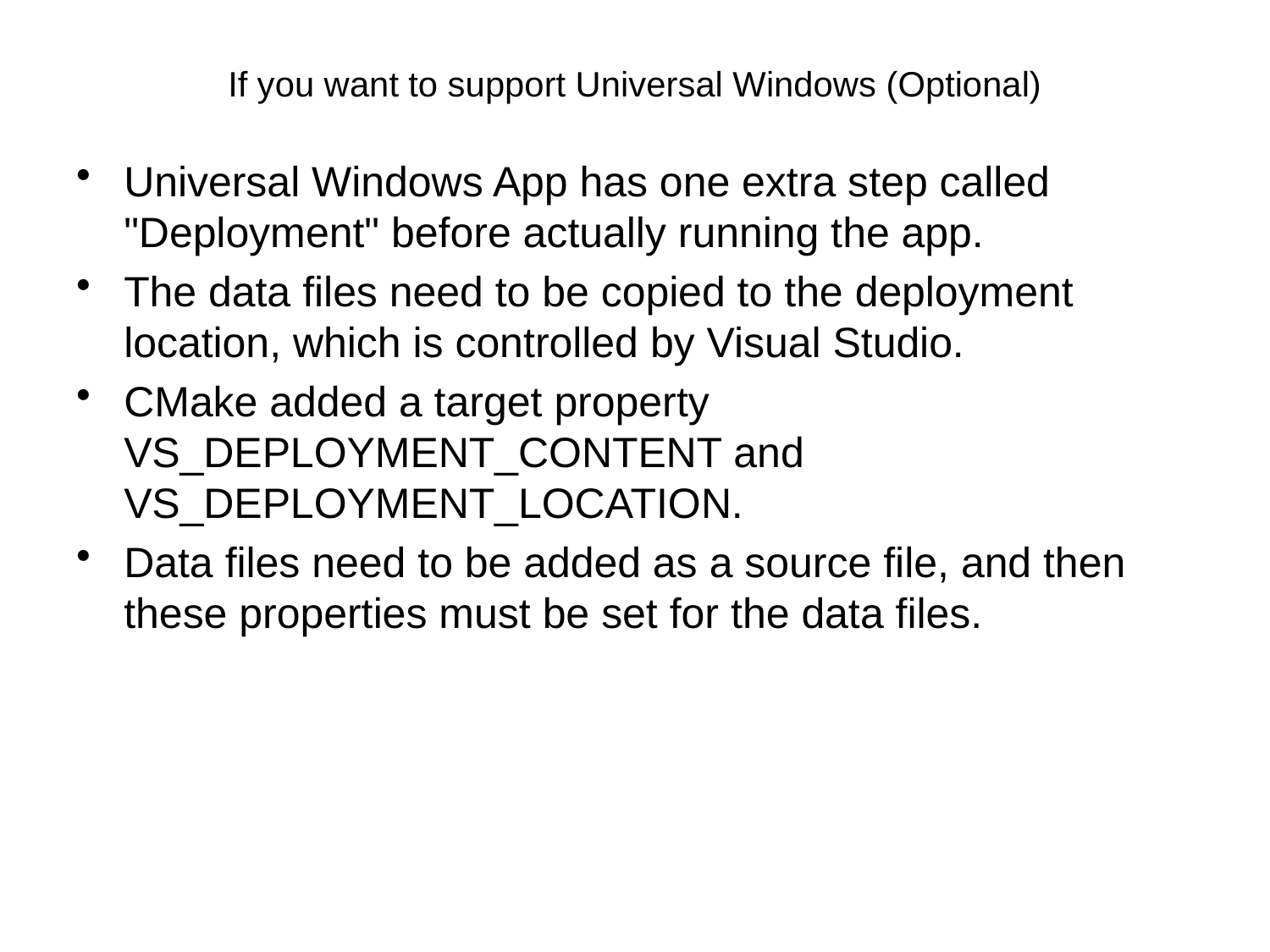

# If you want to support Universal Windows (Optional)
Universal Windows App has one extra step called "Deployment" before actually running the app.
The data files need to be copied to the deployment location, which is controlled by Visual Studio.
CMake added a target property VS_DEPLOYMENT_CONTENT and VS_DEPLOYMENT_LOCATION.
Data files need to be added as a source file, and then these properties must be set for the data files.